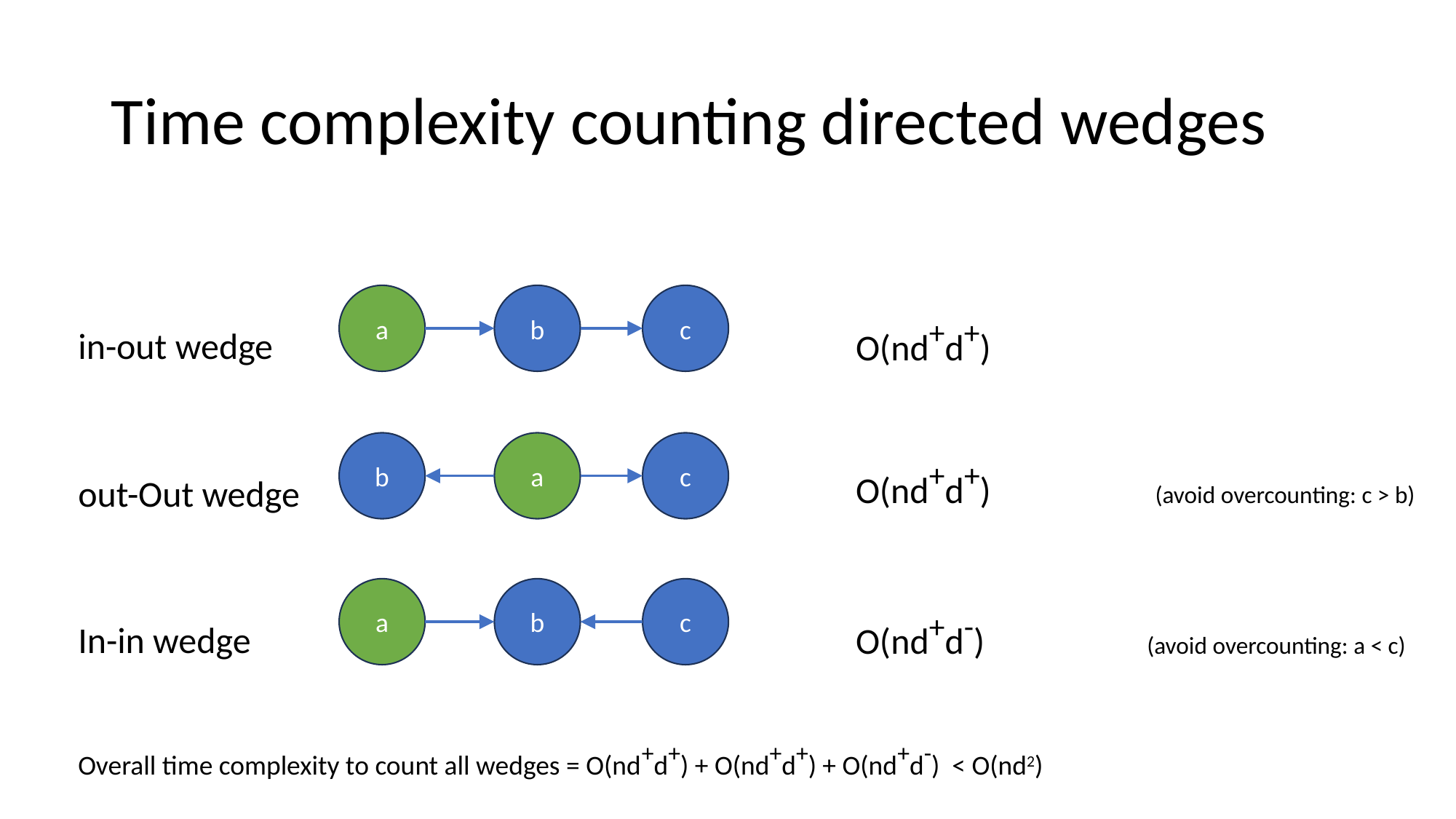

# Time complexity counting directed wedges
a
b
c
O(nd+d+)
in-out wedge
b
a
c
O(nd+d+)     	 (avoid overcounting: c > b)
out-Out wedge
a
b
c
O(nd+d-)	(avoid overcounting: a < c)
In-in wedge
Overall time complexity to count all wedges = O(nd+d+) + O(nd+d+) + O(nd+d-)  < O(nd2)